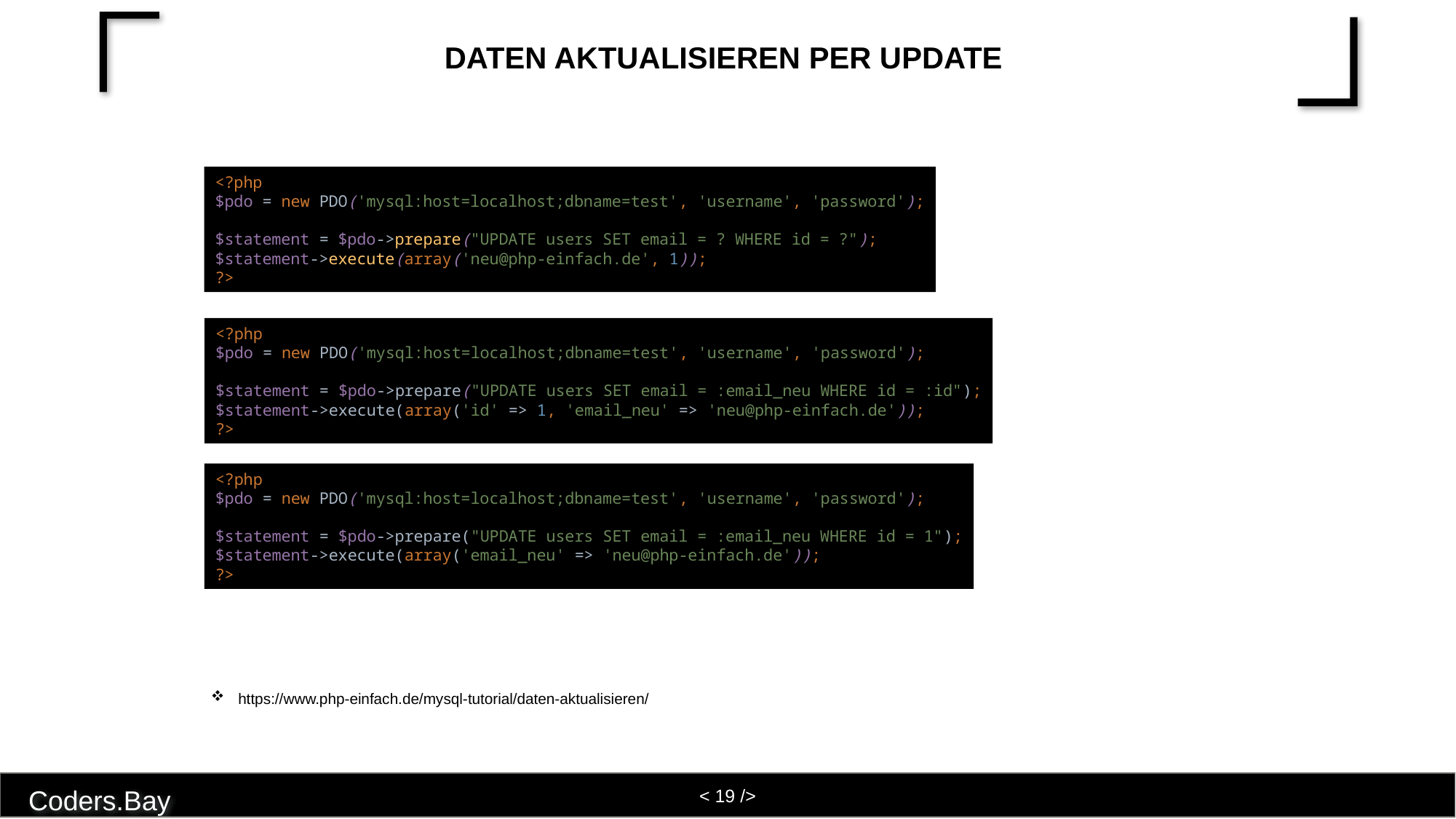

# Daten aktualisieren per UPDATE
<?php
$pdo = new PDO('mysql:host=localhost;dbname=test', 'username', 'password');
$statement = $pdo->prepare("UPDATE users SET email = ? WHERE id = ?");
$statement->execute(array('neu@php-einfach.de', 1));
?>
<?php
$pdo = new PDO('mysql:host=localhost;dbname=test', 'username', 'password');
$statement = $pdo->prepare("UPDATE users SET email = :email_neu WHERE id = :id");
$statement->execute(array('id' => 1, 'email_neu' => 'neu@php-einfach.de'));
?>
<?php
$pdo = new PDO('mysql:host=localhost;dbname=test', 'username', 'password');
$statement = $pdo->prepare("UPDATE users SET email = :email_neu WHERE id = 1");
$statement->execute(array('email_neu' => 'neu@php-einfach.de'));
?>
https://www.php-einfach.de/mysql-tutorial/daten-aktualisieren/